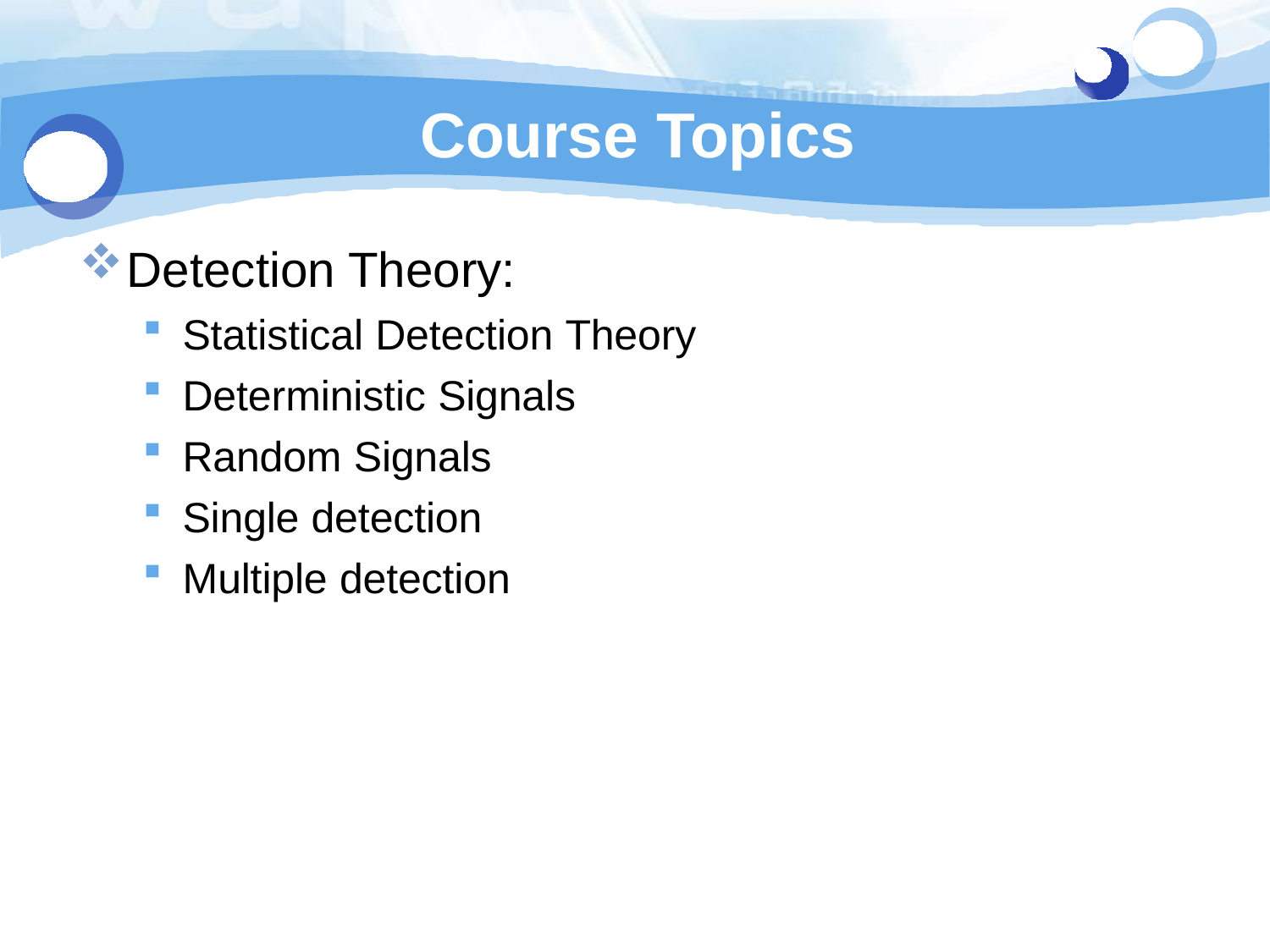

# Course Topics
Detection Theory:
Statistical Detection Theory
Deterministic Signals
Random Signals
Single detection
Multiple detection